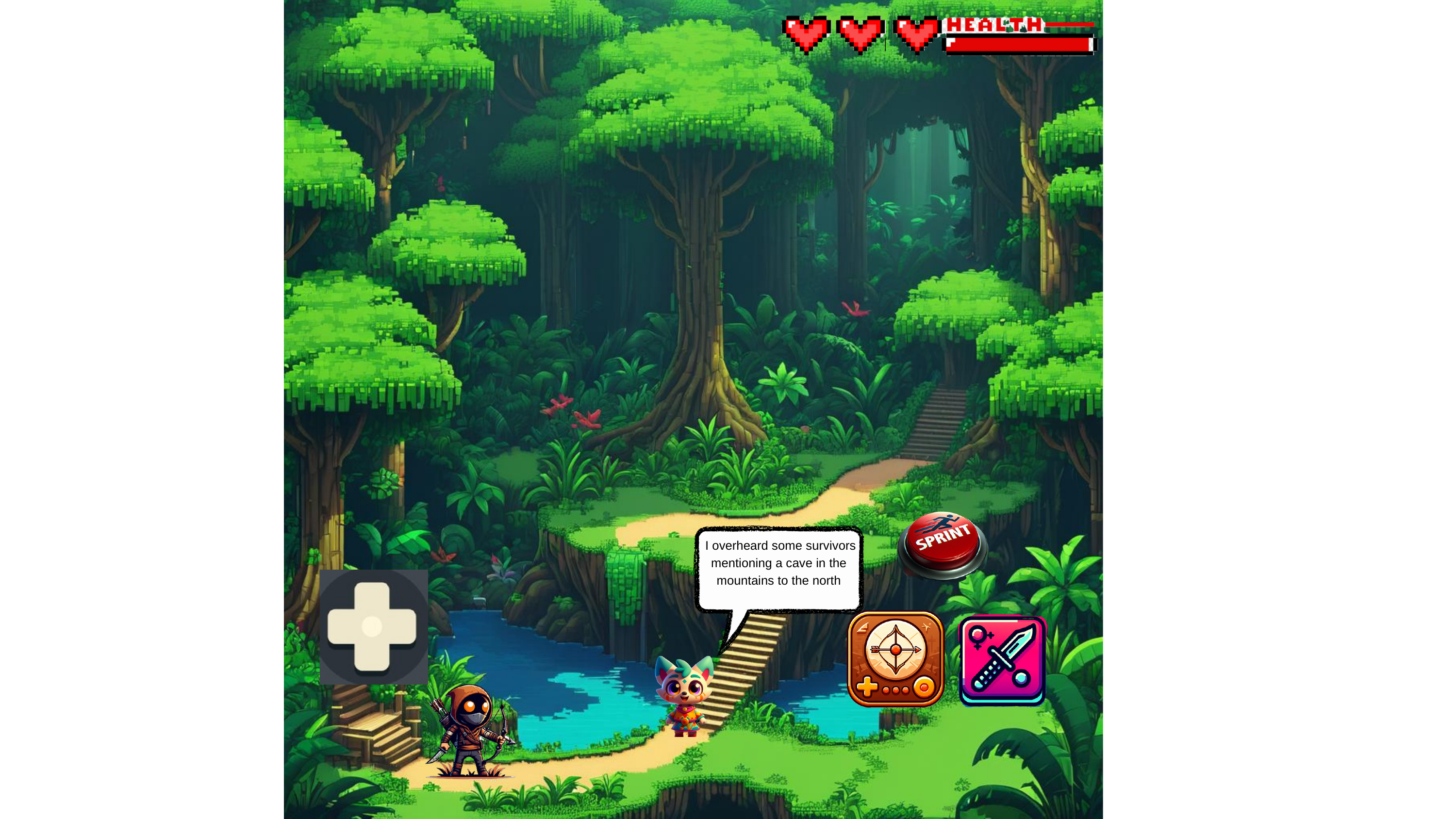

I overheard some survivors mentioning a cave in the mountains to the north